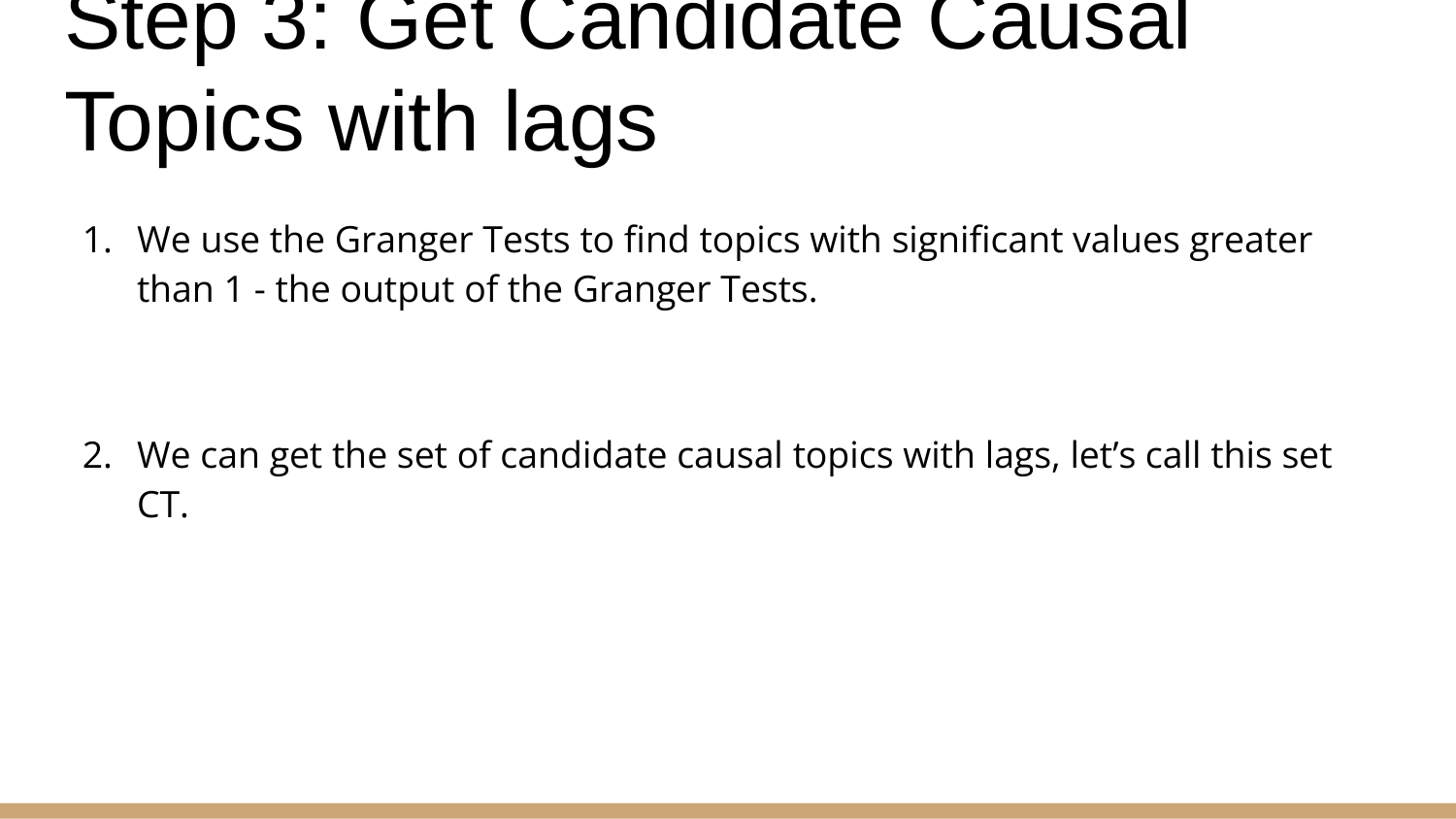

# Step 3: Get Candidate Causal Topics with lags
We use the Granger Tests to find topics with significant values greater than 1 - the output of the Granger Tests.

We can get the set of candidate causal topics with lags, let’s call this set CT.